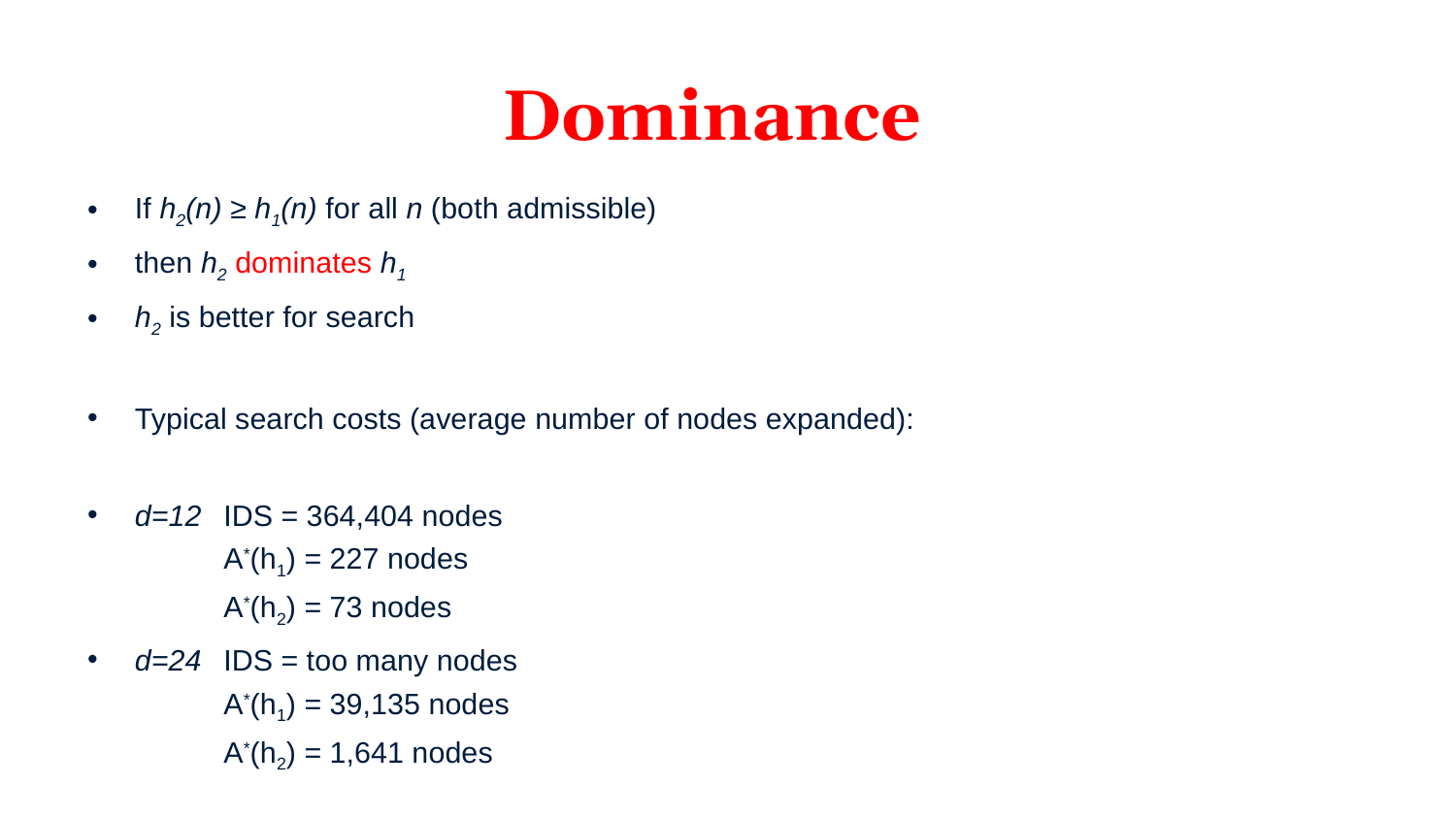

# Dominance
If h2(n) ≥ h1(n) for all n (both admissible)
then h2 dominates h1
h2 is better for search

Typical search costs (average number of nodes expanded):

d=12	IDS = 364,404 nodes
	A*(h1) = 227 nodes
	A*(h2) = 73 nodes
d=24 	IDS = too many nodes
	A*(h1) = 39,135 nodes
	A*(h2) = 1,641 nodes